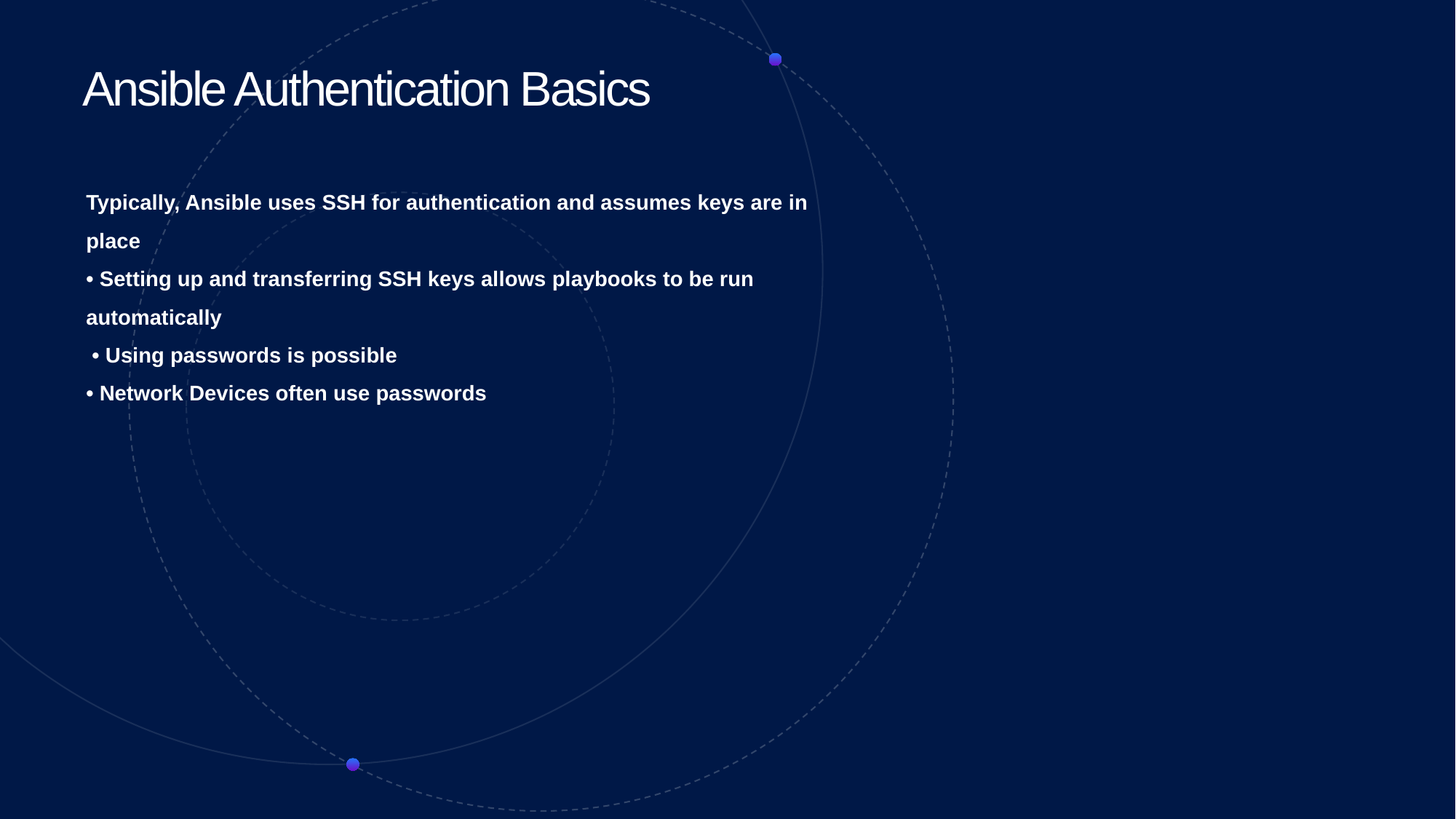

Ansible Authentication Basics
Typically, Ansible uses SSH for authentication and assumes keys are in place
• Setting up and transferring SSH keys allows playbooks to be run automatically
 • Using passwords is possible
• Network Devices often use passwords